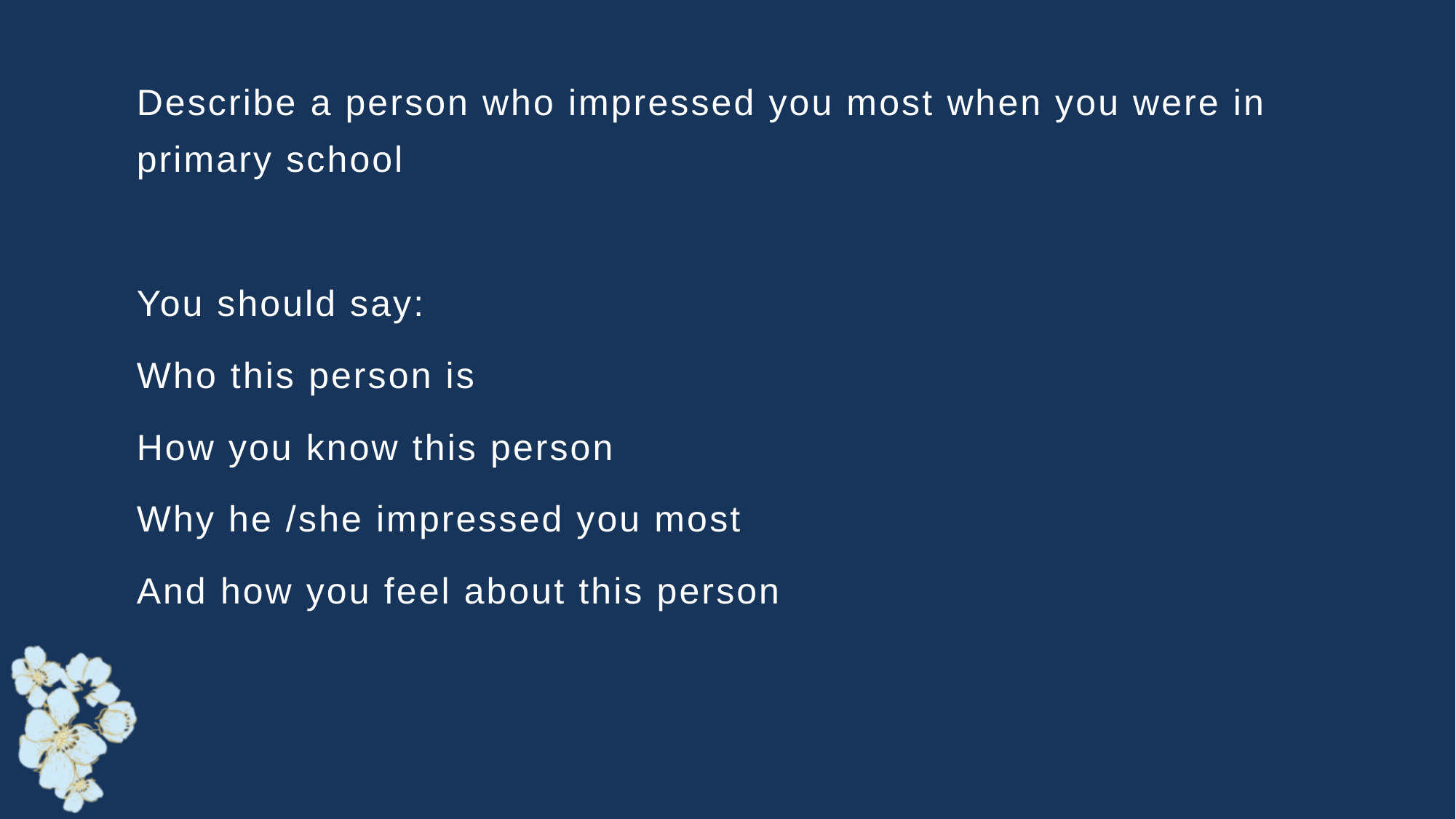

Describe a person who impressed you most when you were in primary school

You should say:
Who this person is
How you know this person
Why he /she impressed you most
And how you feel about this person